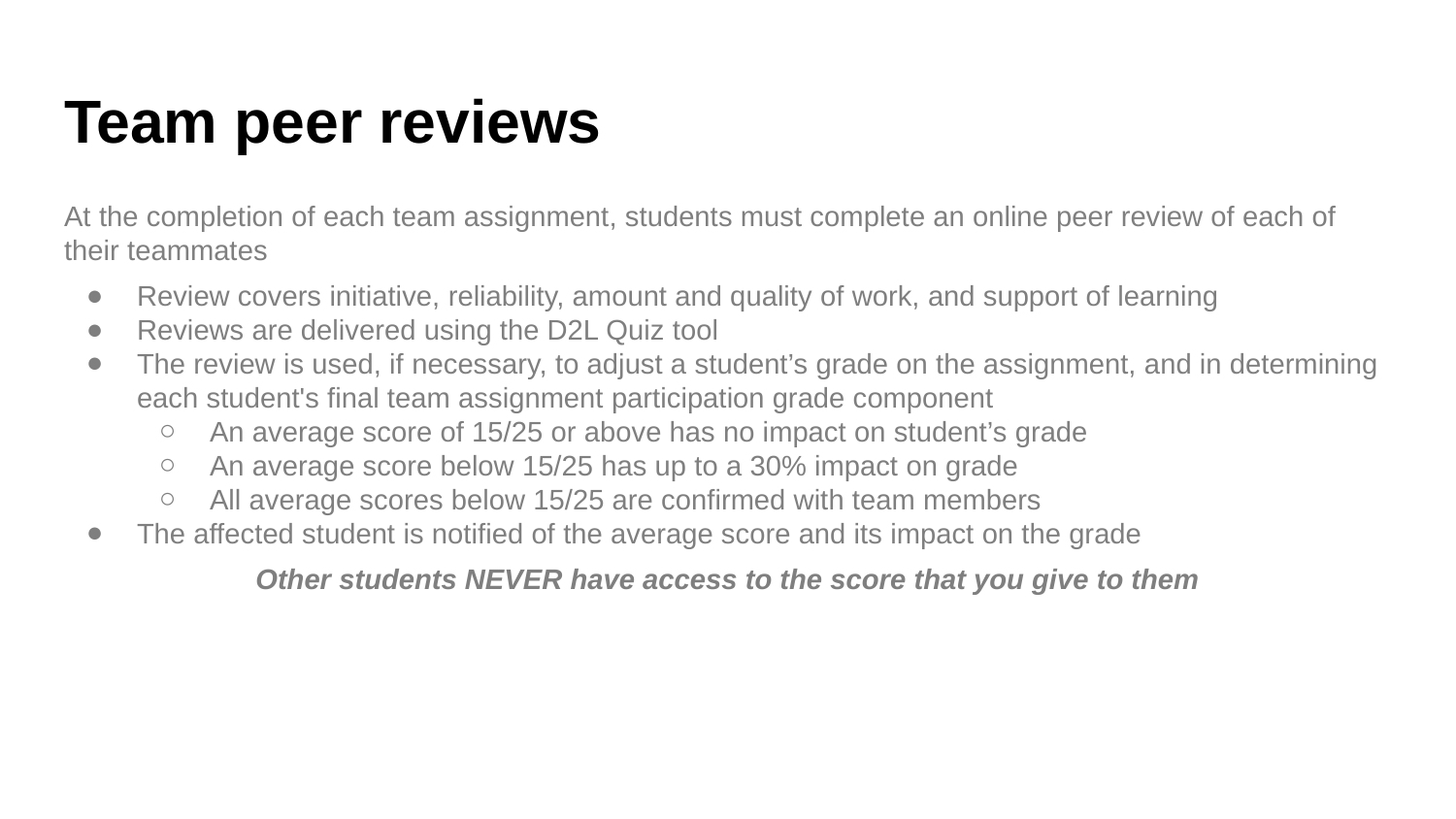

# Team peer reviews
At the completion of each team assignment, students must complete an online peer review of each of their teammates
Review covers initiative, reliability, amount and quality of work, and support of learning
Reviews are delivered using the D2L Quiz tool
The review is used, if necessary, to adjust a student’s grade on the assignment, and in determining each student's final team assignment participation grade component
An average score of 15/25 or above has no impact on student’s grade
An average score below 15/25 has up to a 30% impact on grade
All average scores below 15/25 are confirmed with team members
The affected student is notified of the average score and its impact on the grade
Other students NEVER have access to the score that you give to them